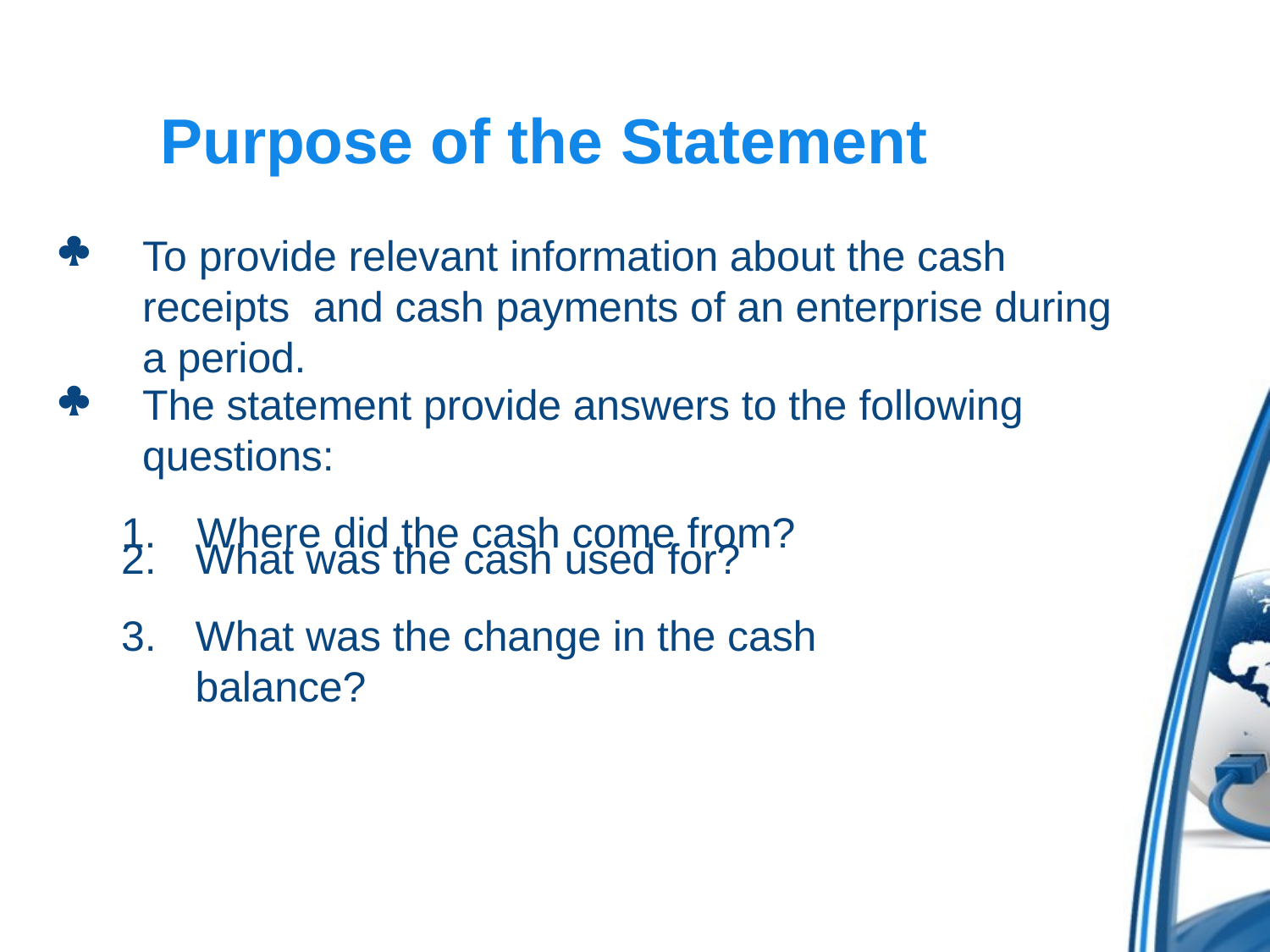

# Purpose of the Statement
♣
To provide relevant information about the cash receipts  and cash payments of an enterprise during a period.
The statement provide answers to the following questions:
1.	Where did the cash come from?
♣
What was the cash used for?
What was the change in the cash balance?